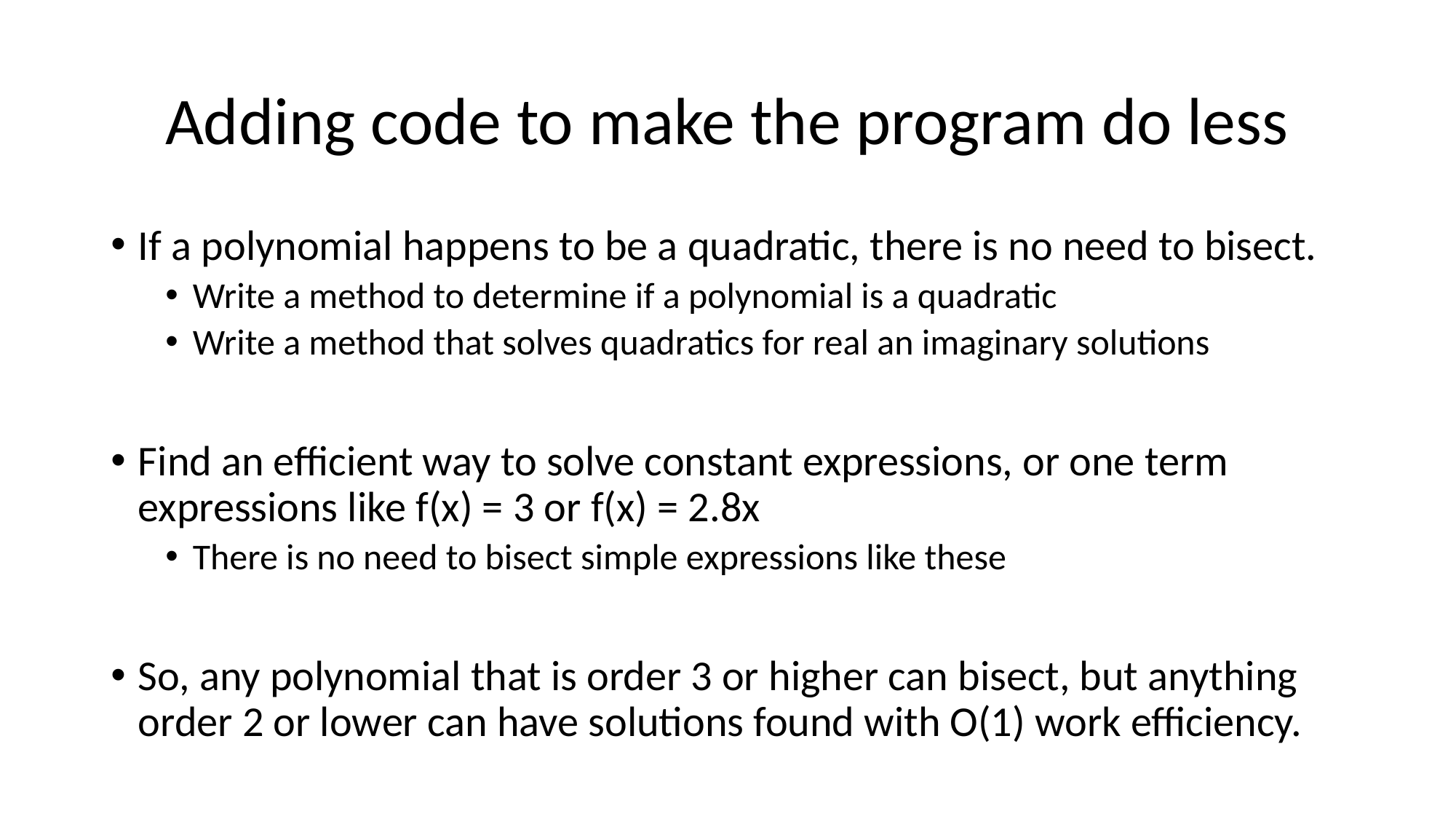

# Adding code to make the program do less
If a polynomial happens to be a quadratic, there is no need to bisect.
Write a method to determine if a polynomial is a quadratic
Write a method that solves quadratics for real an imaginary solutions

Find an efficient way to solve constant expressions, or one term expressions like f(x) = 3 or f(x) = 2.8x
There is no need to bisect simple expressions like these

So, any polynomial that is order 3 or higher can bisect, but anything order 2 or lower can have solutions found with O(1) work efficiency.